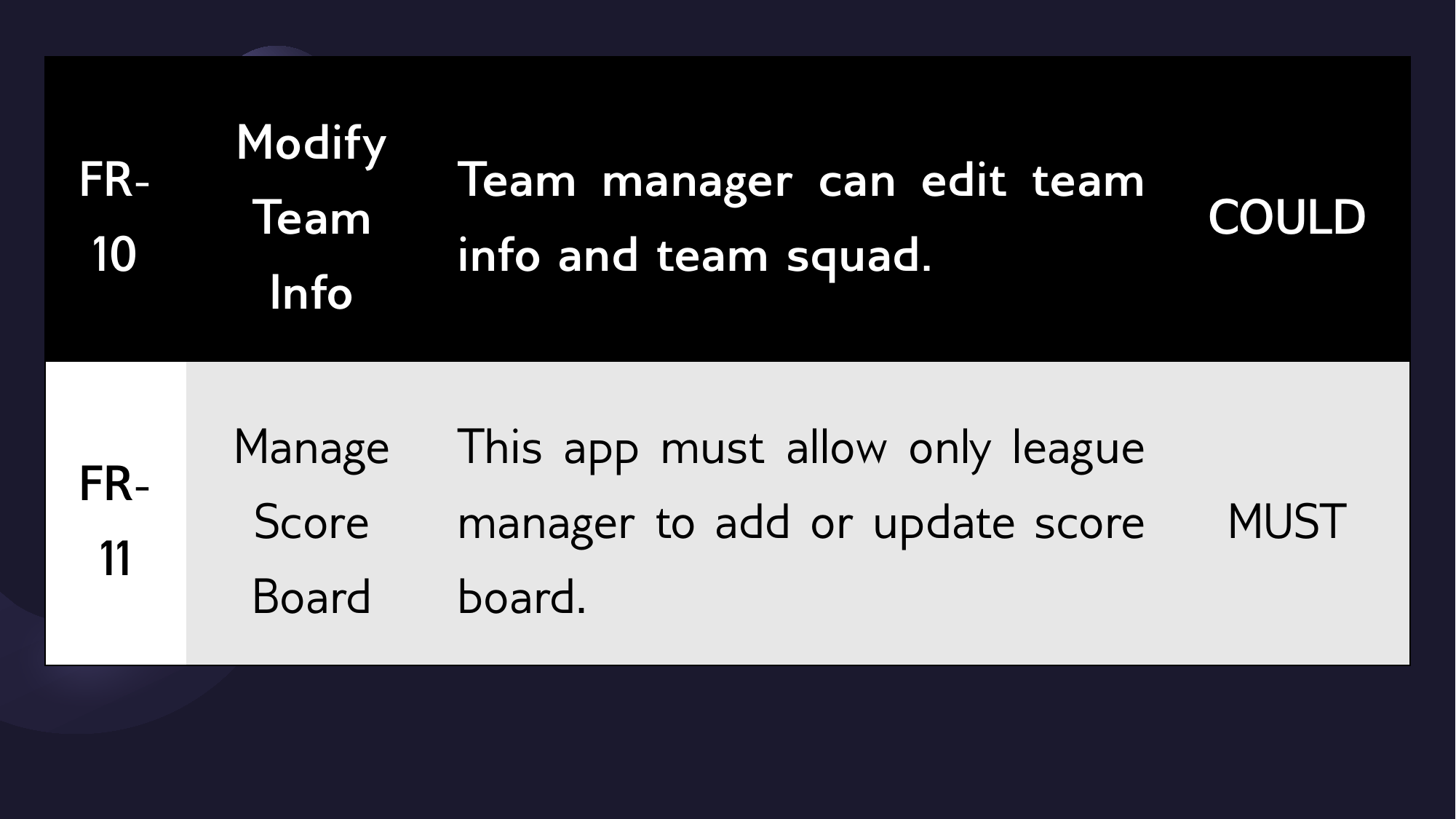

| FR-10 | Modify Team Info | Team manager can edit team info and team squad. | COULD |
| --- | --- | --- | --- |
| FR-11 | Manage Score Board | This app must allow only league manager to add or update score board. | MUST |
#